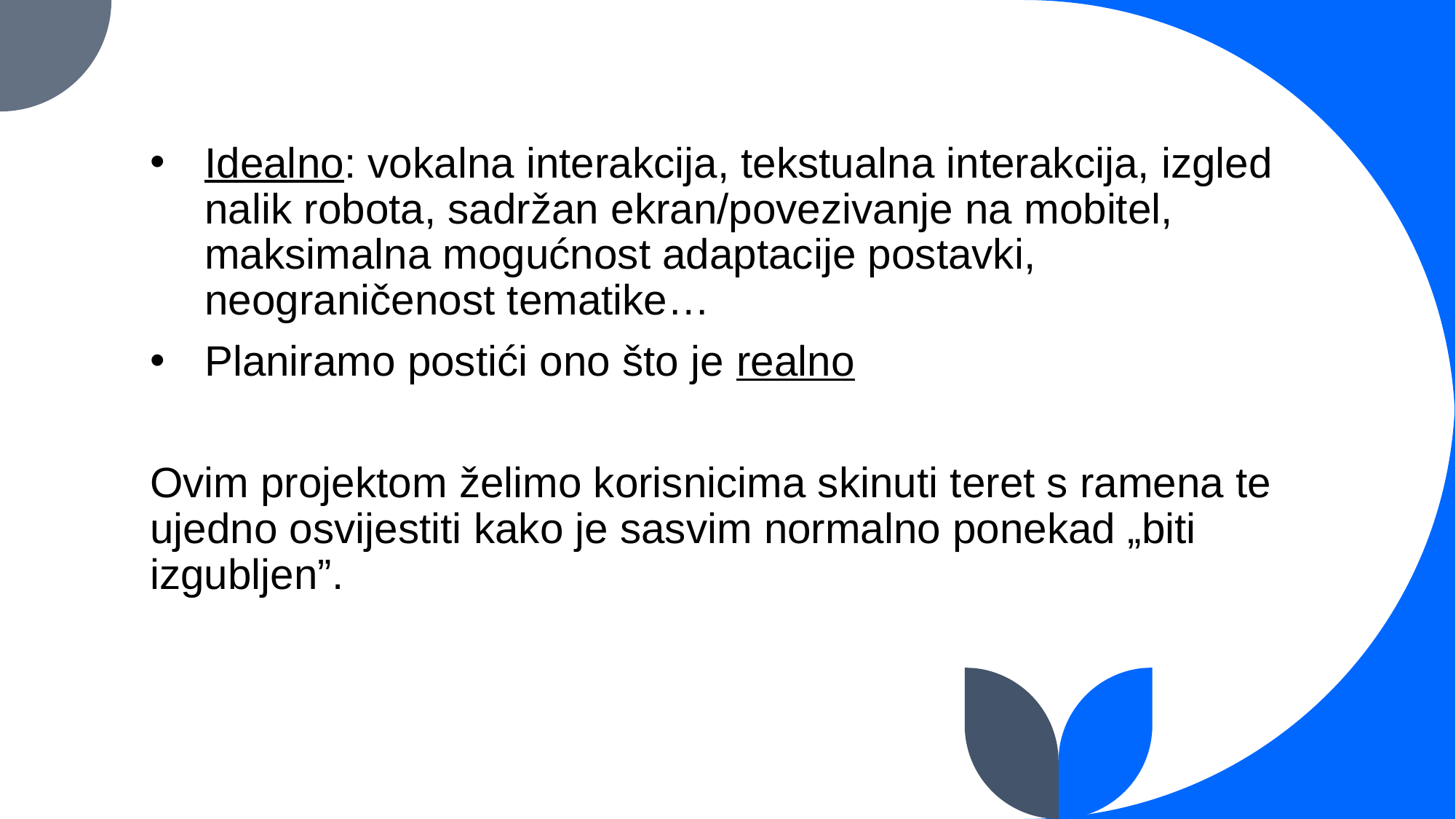

Idealno: vokalna interakcija, tekstualna interakcija, izgled nalik robota, sadržan ekran/povezivanje na mobitel, maksimalna mogućnost adaptacije postavki, neograničenost tematike…
Planiramo postići ono što je realno

Ovim projektom želimo korisnicima skinuti teret s ramena te ujedno osvijestiti kako je sasvim normalno ponekad „biti izgubljen”.